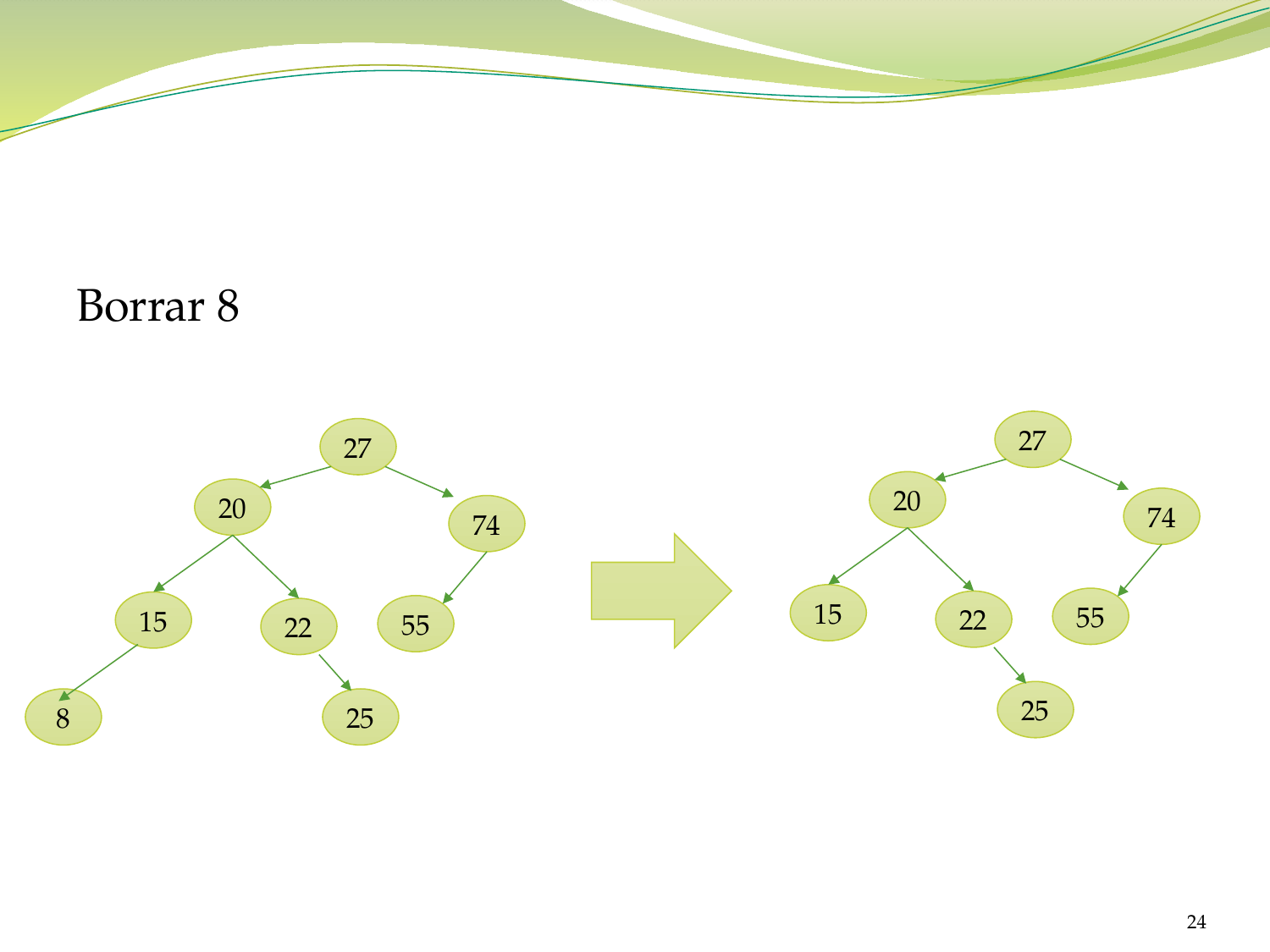

#
Borrar 8
27
27
20
20
74
74

15
55
22
15
55
22
25
8
25
24